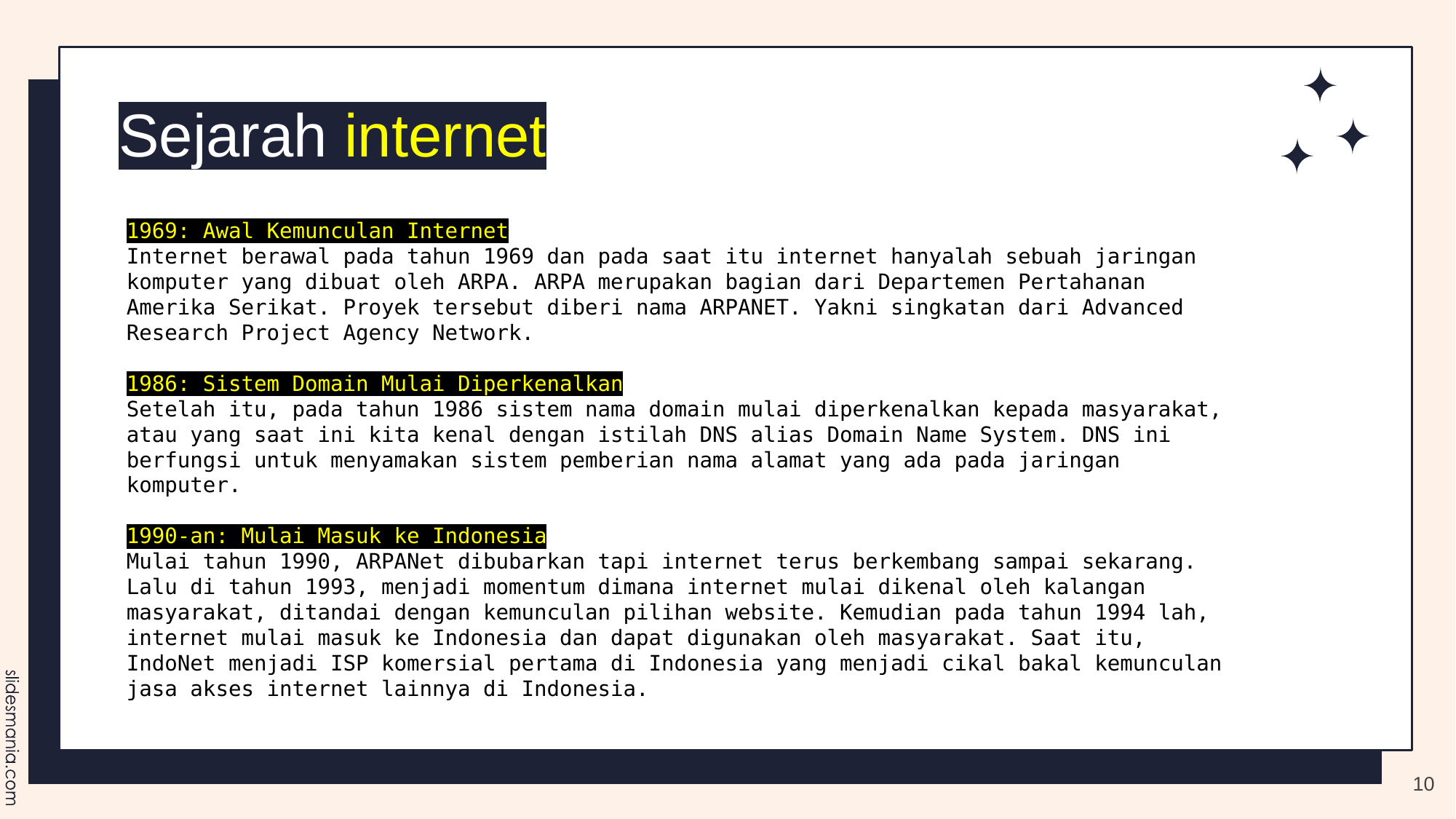

# Sejarah internet
1969: Awal Kemunculan Internet
Internet berawal pada tahun 1969 dan pada saat itu internet hanyalah sebuah jaringan komputer yang dibuat oleh ARPA. ARPA merupakan bagian dari Departemen Pertahanan Amerika Serikat. Proyek tersebut diberi nama ARPANET. Yakni singkatan dari Advanced Research Project Agency Network.

1986: Sistem Domain Mulai Diperkenalkan
Setelah itu, pada tahun 1986 sistem nama domain mulai diperkenalkan kepada masyarakat, atau yang saat ini kita kenal dengan istilah DNS alias Domain Name System. DNS ini berfungsi untuk menyamakan sistem pemberian nama alamat yang ada pada jaringan komputer.

1990-an: Mulai Masuk ke Indonesia
Mulai tahun 1990, ARPANet dibubarkan tapi internet terus berkembang sampai sekarang. Lalu di tahun 1993, menjadi momentum dimana internet mulai dikenal oleh kalangan masyarakat, ditandai dengan kemunculan pilihan website. Kemudian pada tahun 1994 lah, internet mulai masuk ke Indonesia dan dapat digunakan oleh masyarakat. Saat itu, IndoNet menjadi ISP komersial pertama di Indonesia yang menjadi cikal bakal kemunculan jasa akses internet lainnya di Indonesia.

10